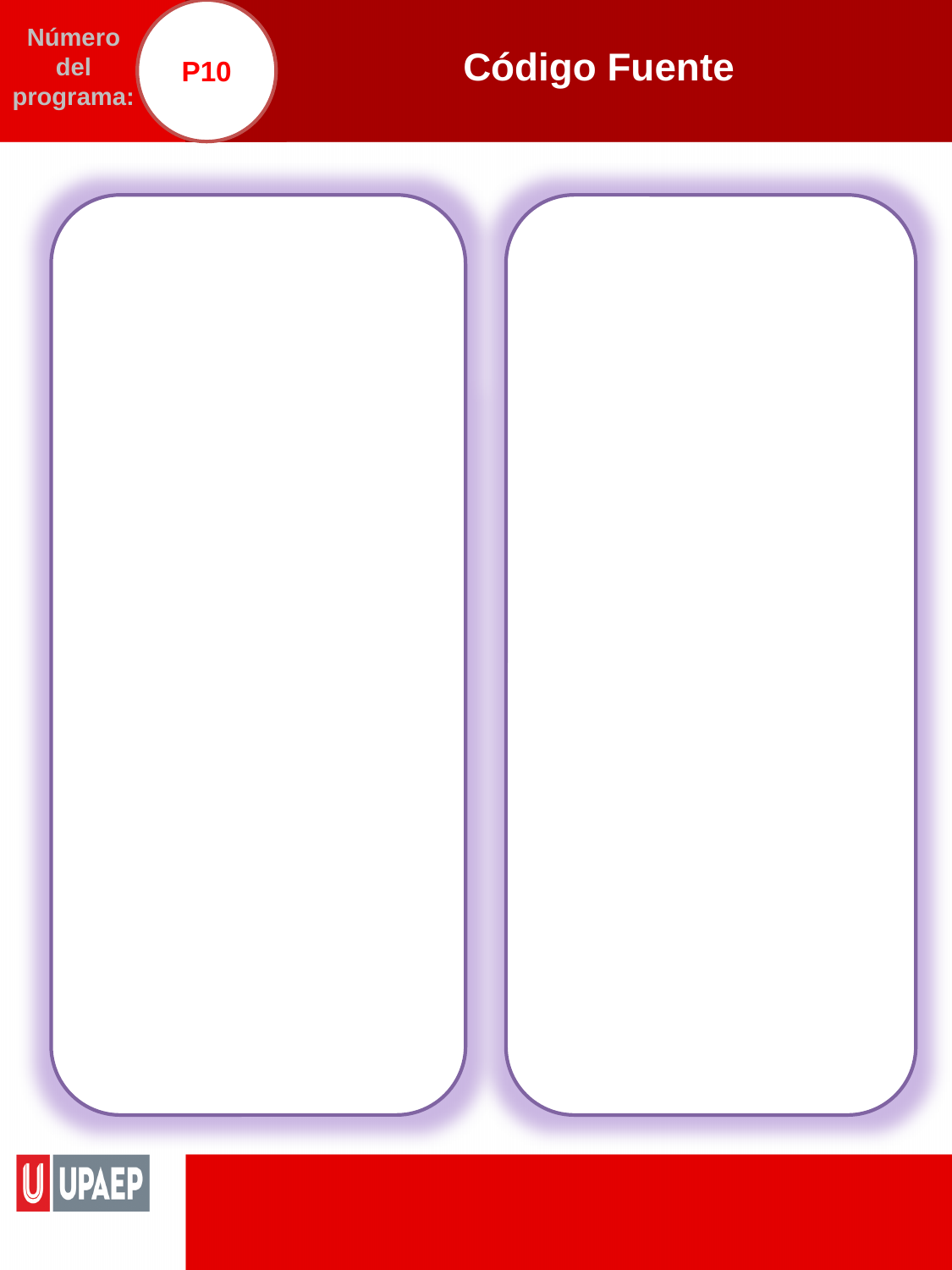

P10
# Código Fuente
Número del programa: